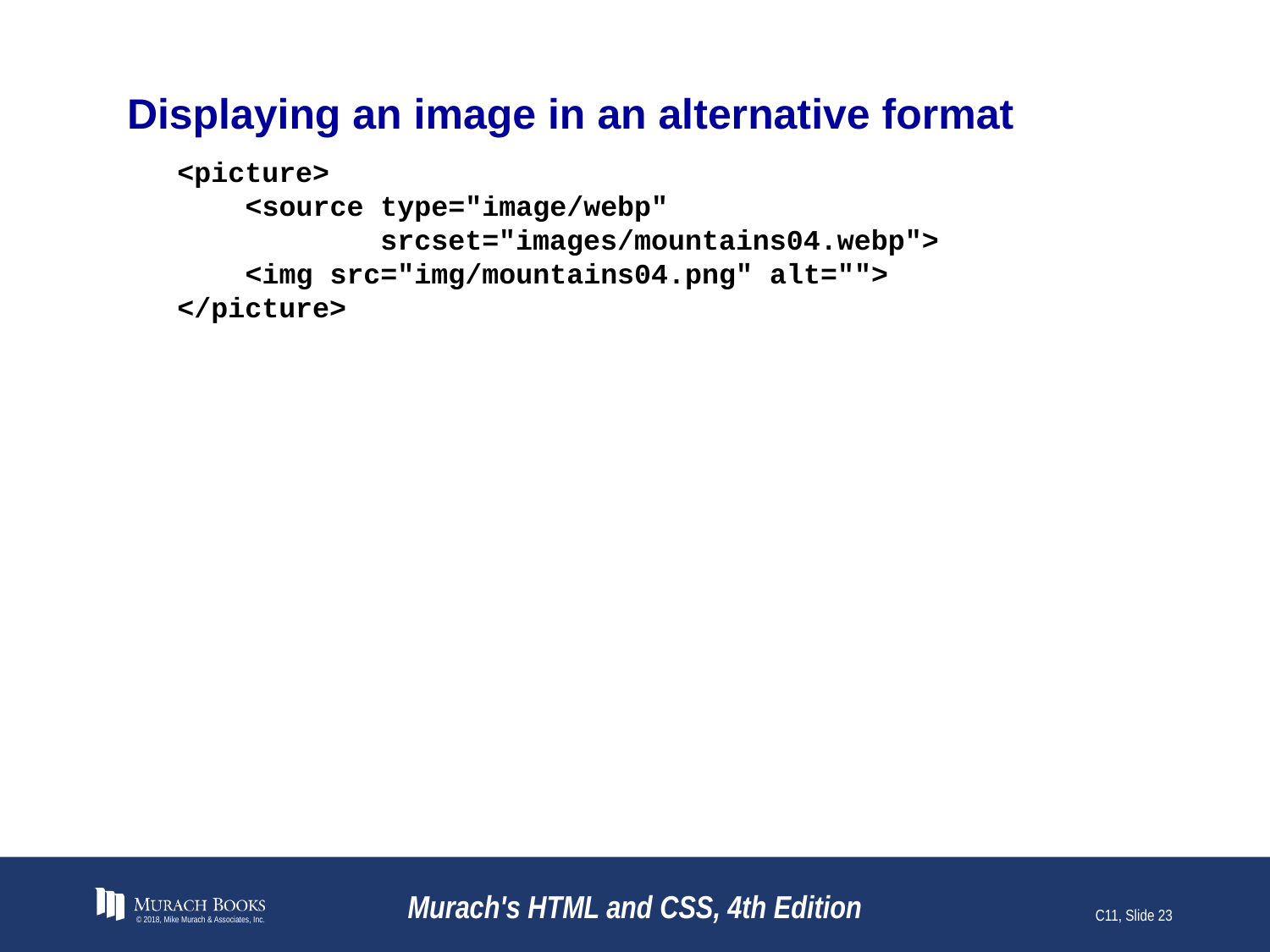

# Displaying an image in an alternative format
<picture>
    <source type="image/webp"
            srcset="images/mountains04.webp">
    <img src="img/mountains04.png" alt="">
</picture>

© 2018, Mike Murach & Associates, Inc.
Murach's HTML and CSS, 4th Edition

C11, Slide 23